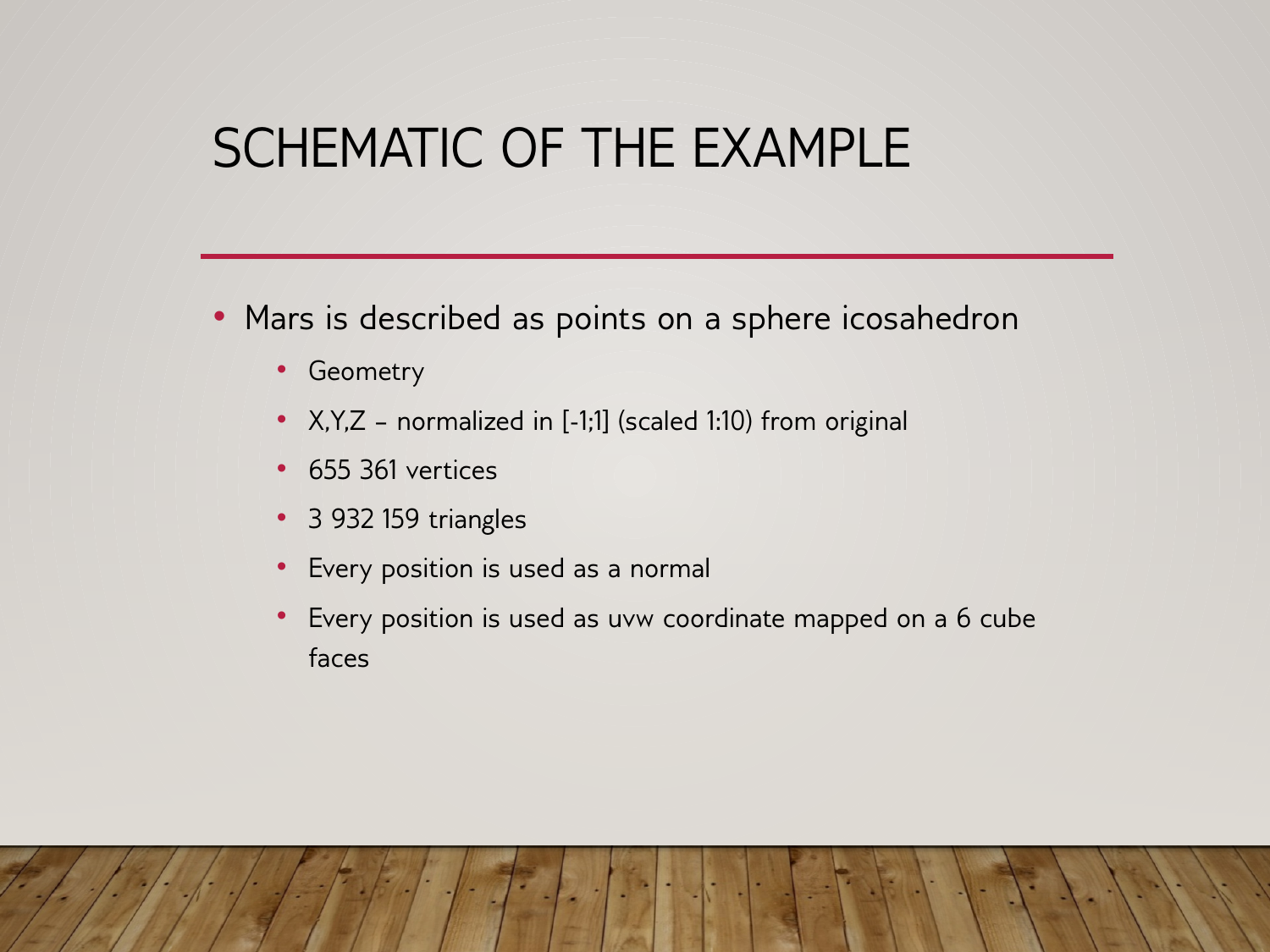

# SCHEMATIC of the example
Mars is described as points on a sphere icosahedron
Geometry
X,Y,Z – normalized in [-1;1] (scaled 1:10) from original
655 361 vertices
3 932 159 triangles
Every position is used as a normal
Every position is used as uvw coordinate mapped on a 6 cube faces